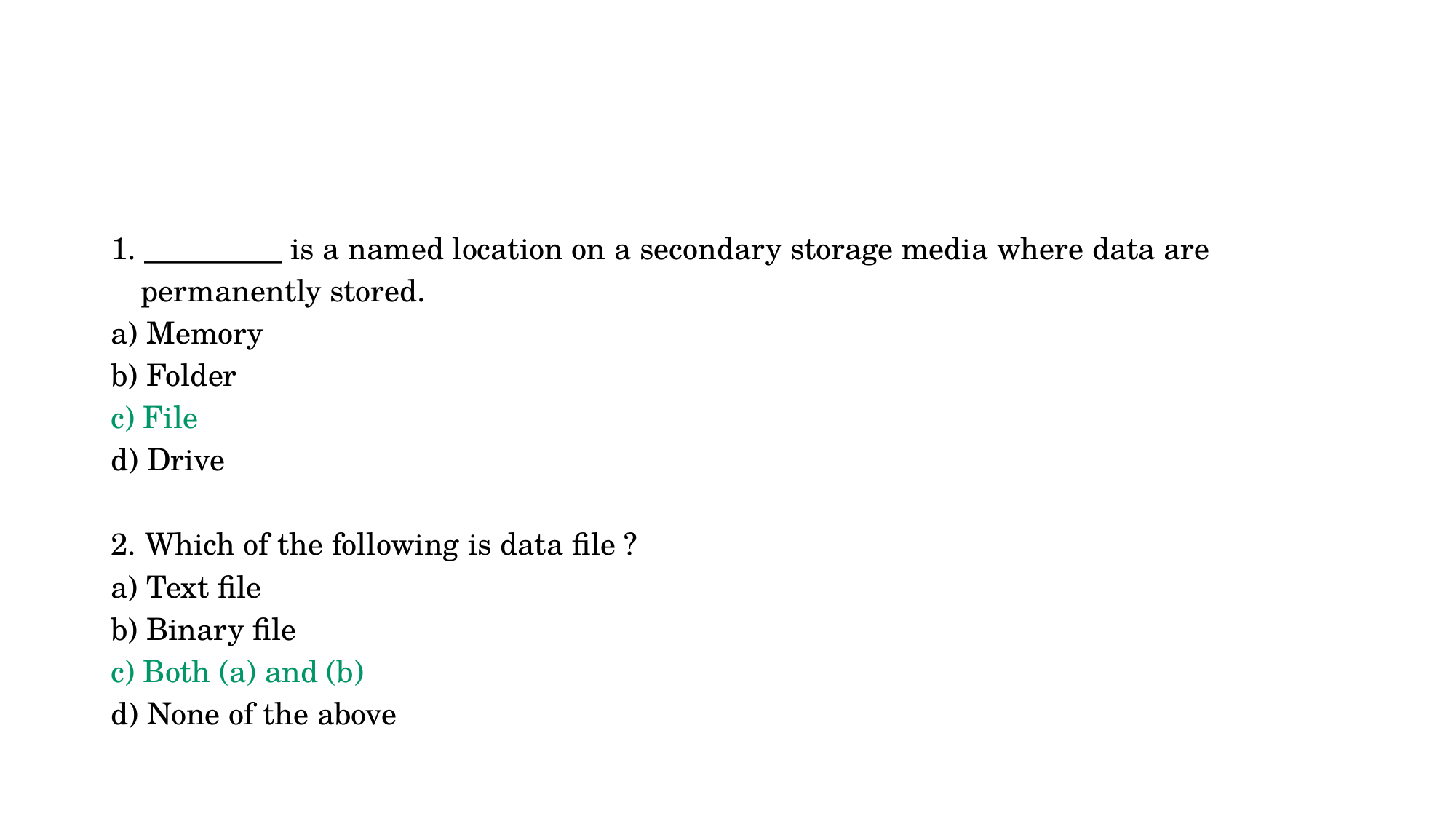

#
1. _________ is a named location on a secondary storage media where data are permanently stored.
a) Memory
b) Folder
c) File
d) Drive

2. Which of the following is data file ?
a) Text file
b) Binary file
c) Both (a) and (b)
d) None of the above